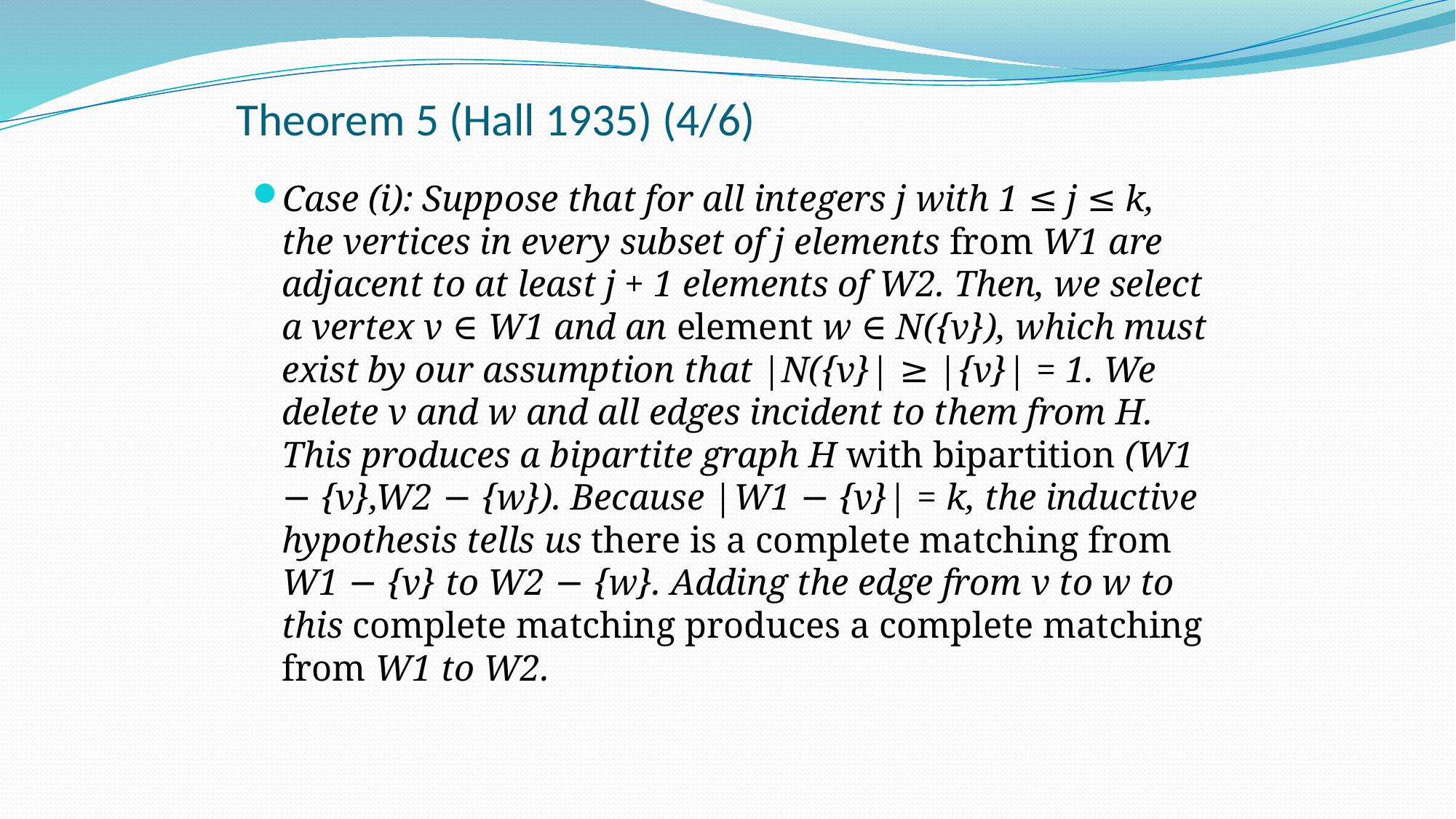

# Theorem 5 (Hall 1935) (4/6)
Case (i): Suppose that for all integers j with 1 ≤ j ≤ k, the vertices in every subset of j elements from W1 are adjacent to at least j + 1 elements of W2. Then, we select a vertex v ∈ W1 and an element w ∈ N({v}), which must exist by our assumption that |N({v}| ≥ |{v}| = 1. We delete v and w and all edges incident to them from H. This produces a bipartite graph H with bipartition (W1 − {v},W2 − {w}). Because |W1 − {v}| = k, the inductive hypothesis tells us there is a complete matching from W1 − {v} to W2 − {w}. Adding the edge from v to w to this complete matching produces a complete matching from W1 to W2.